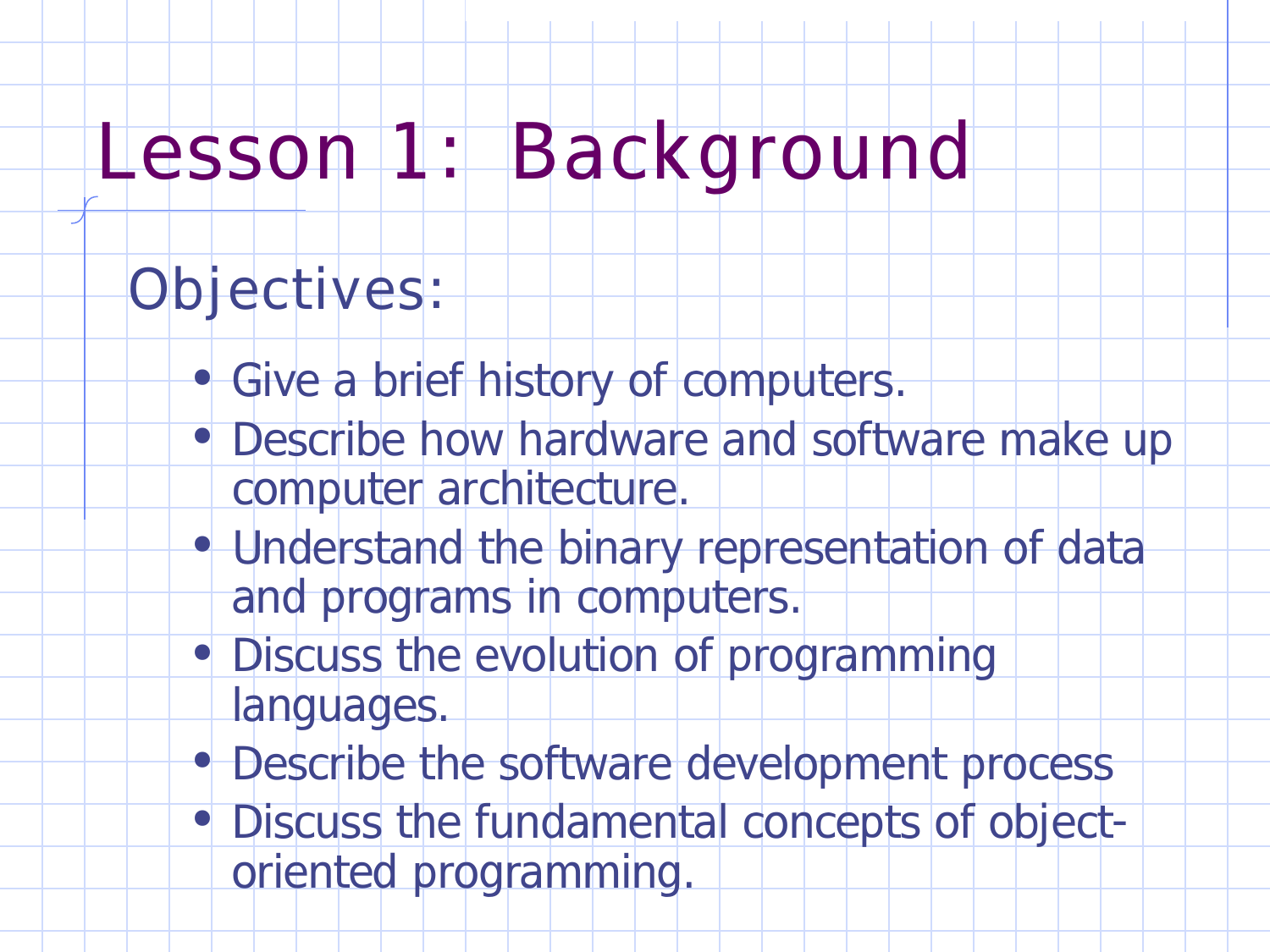

# Lesson 1:  Background
Objectives:

Give a brief history of computers.
Describe how hardware and software make up computer architecture.
Understand the binary representation of data and programs in computers.
Discuss the evolution of programming languages.
Describe the software development process
Discuss the fundamental concepts of object-oriented programming.